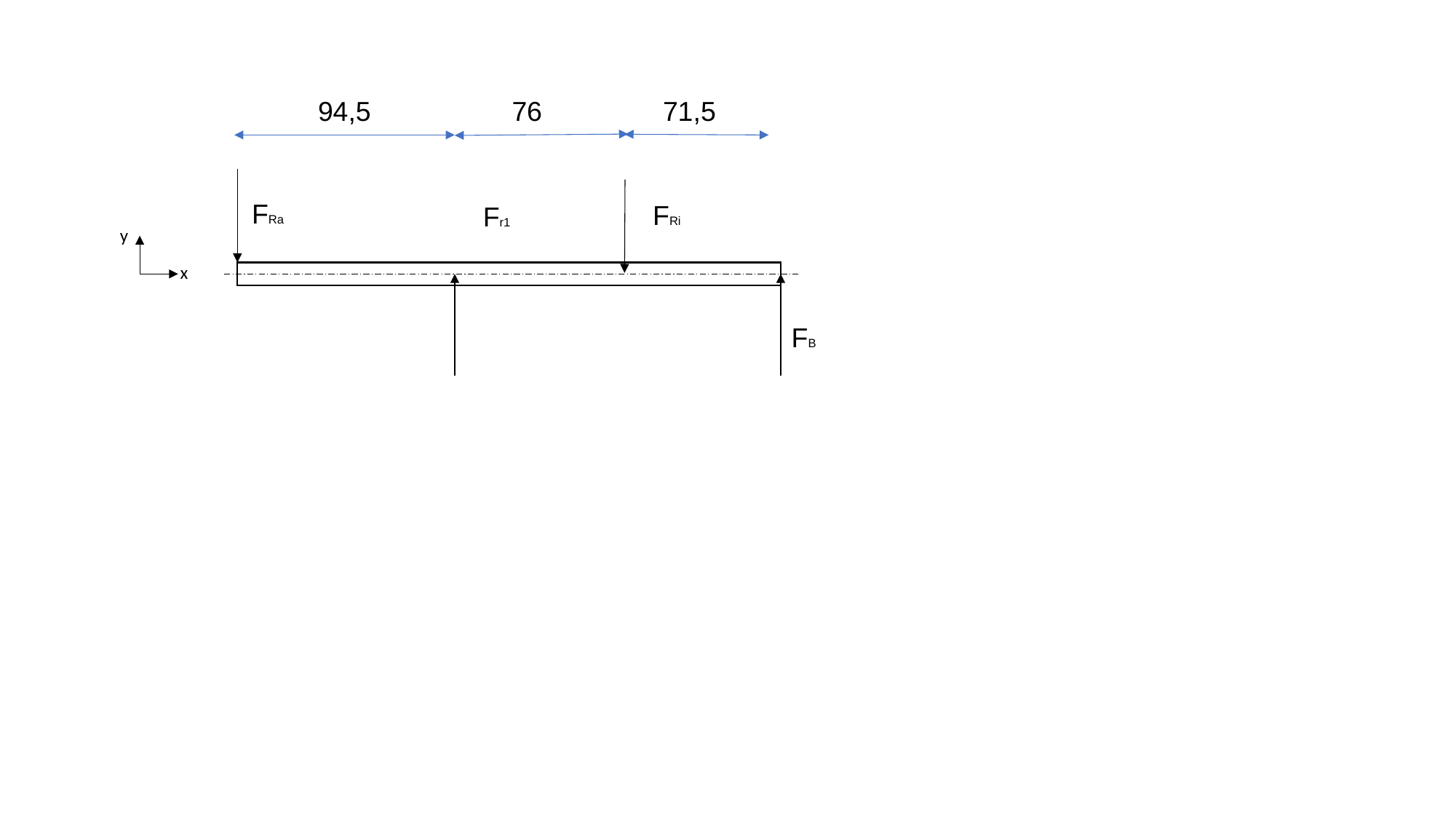

94,5
76
71,5
FRa
FRi
Fr1
y
x

FB